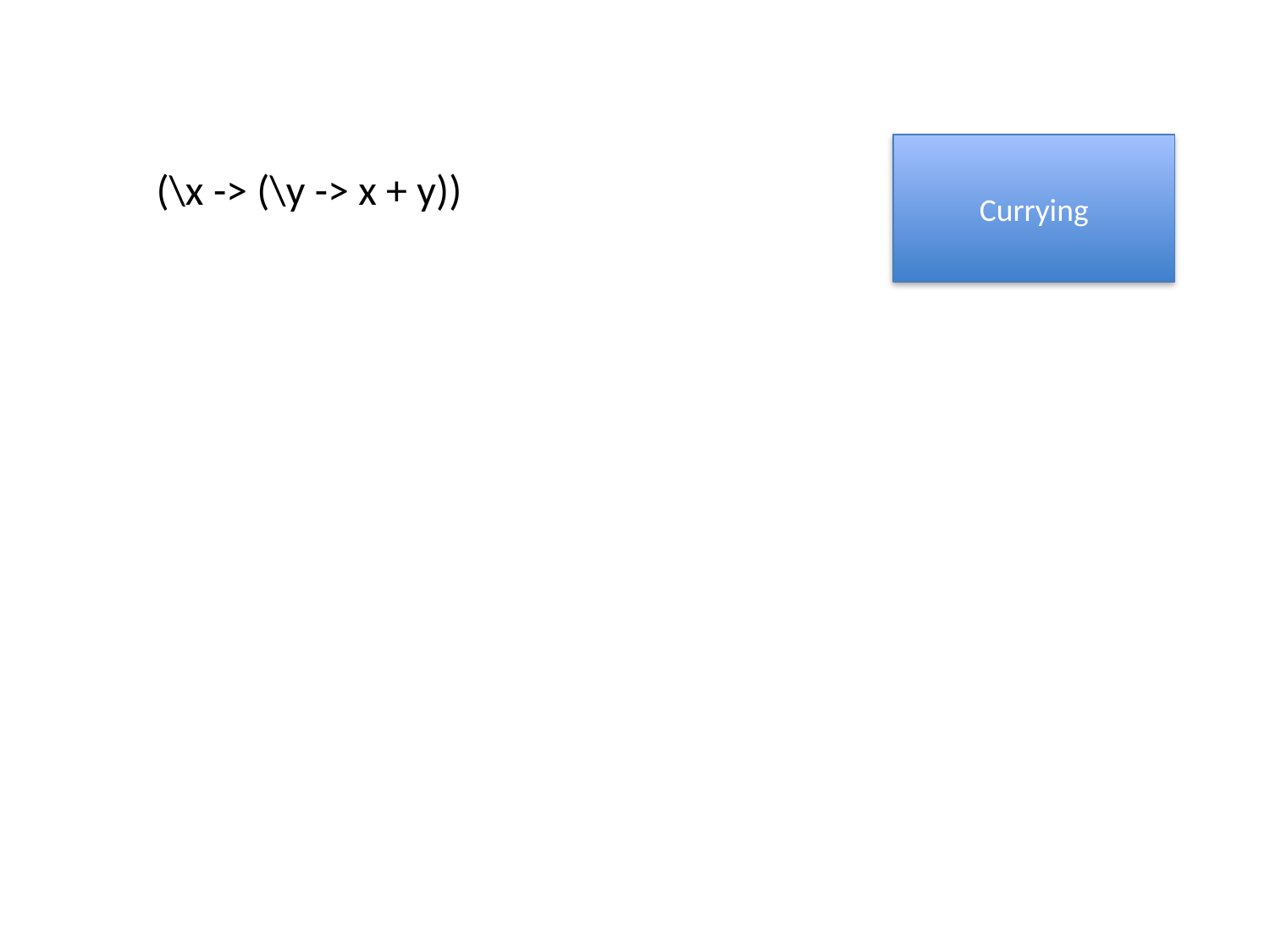

Currying
 (\x -> (\y -> x + y))